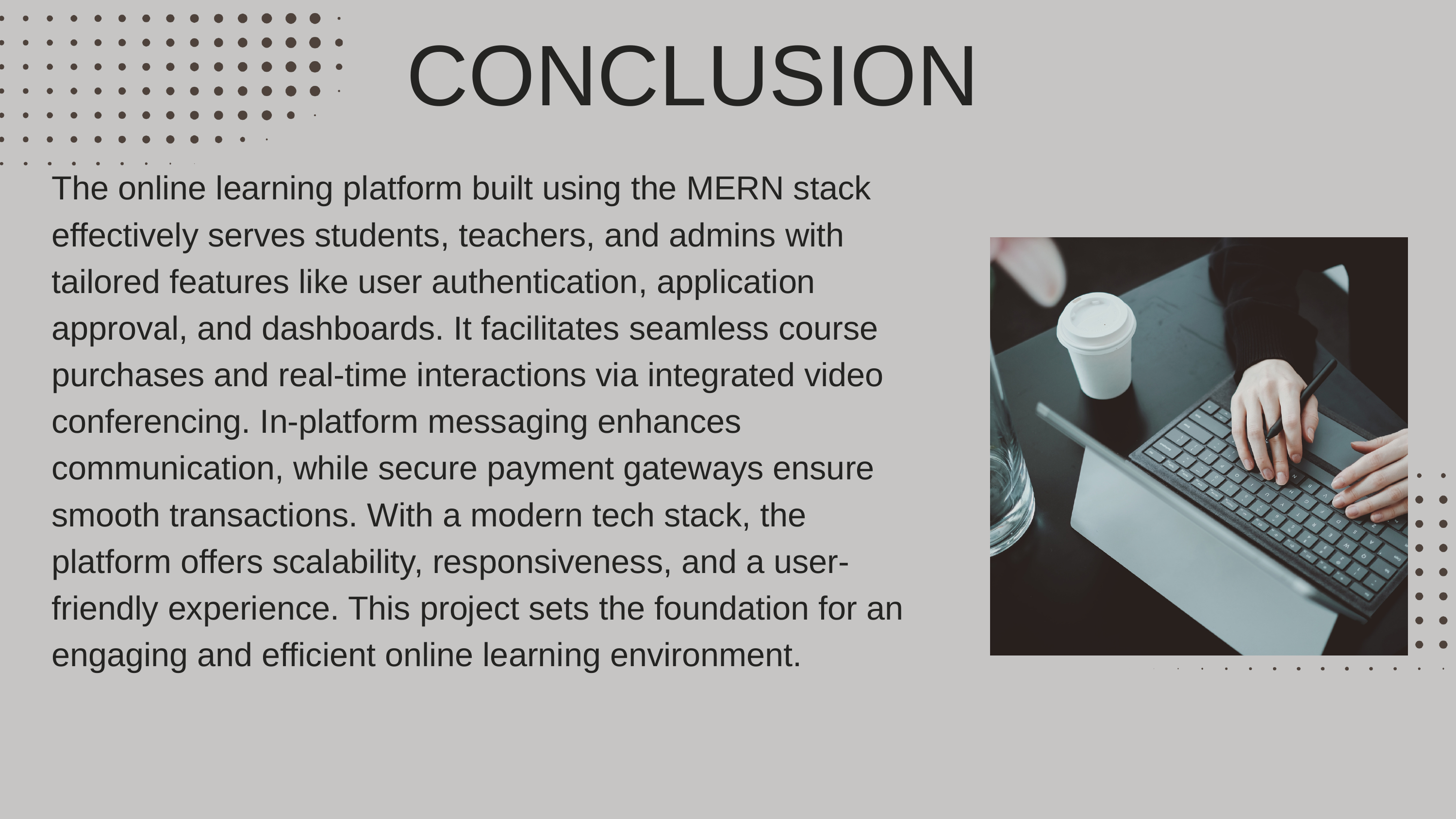

CONCLUSION
The online learning platform built using the MERN stack effectively serves students, teachers, and admins with tailored features like user authentication, application approval, and dashboards. It facilitates seamless course purchases and real-time interactions via integrated video conferencing. In-platform messaging enhances communication, while secure payment gateways ensure smooth transactions. With a modern tech stack, the platform offers scalability, responsiveness, and a user-friendly experience. This project sets the foundation for an engaging and efficient online learning environment.